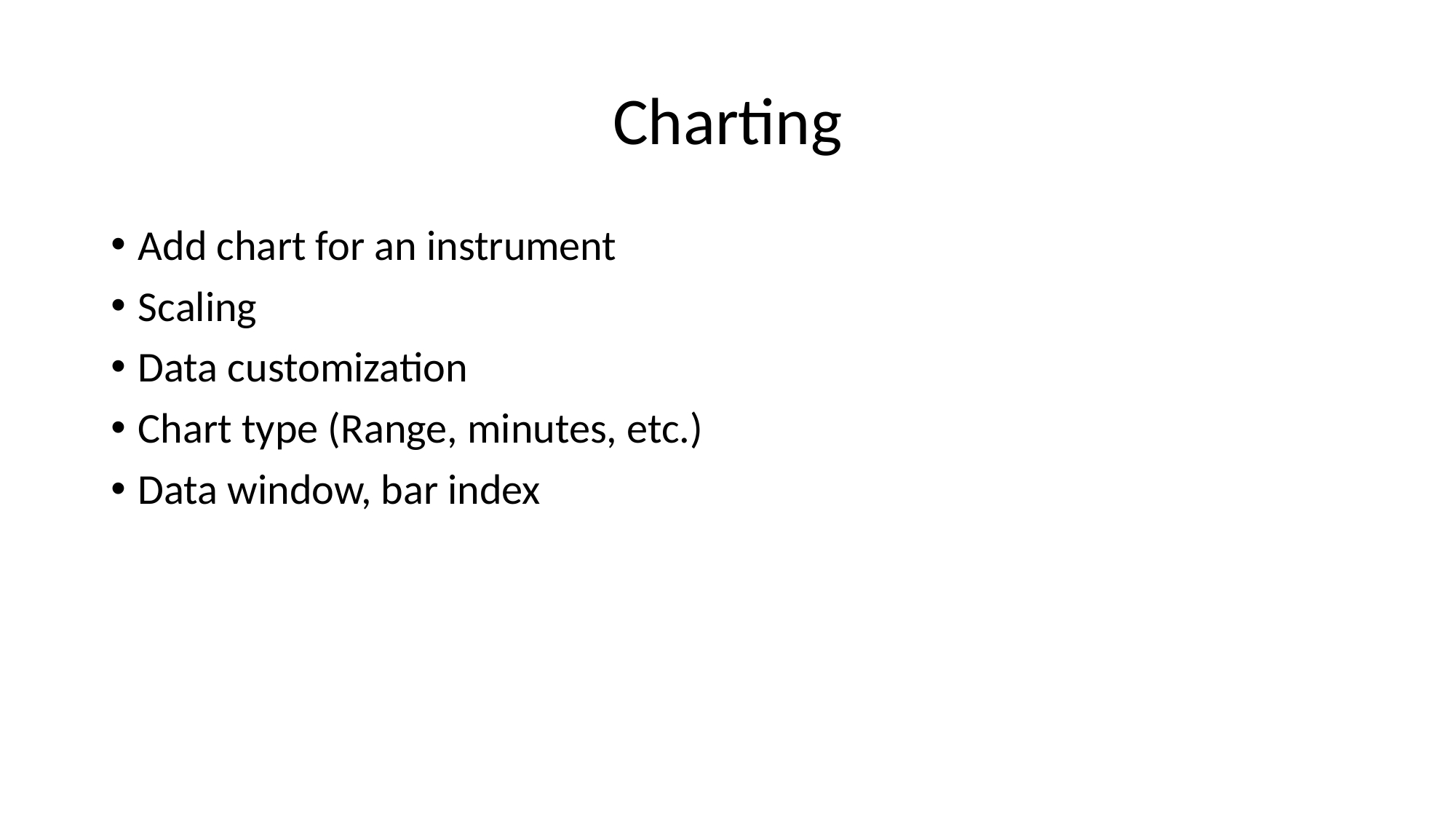

# Charting
Add chart for an instrument
Scaling
Data customization
Chart type (Range, minutes, etc.)
Data window, bar index